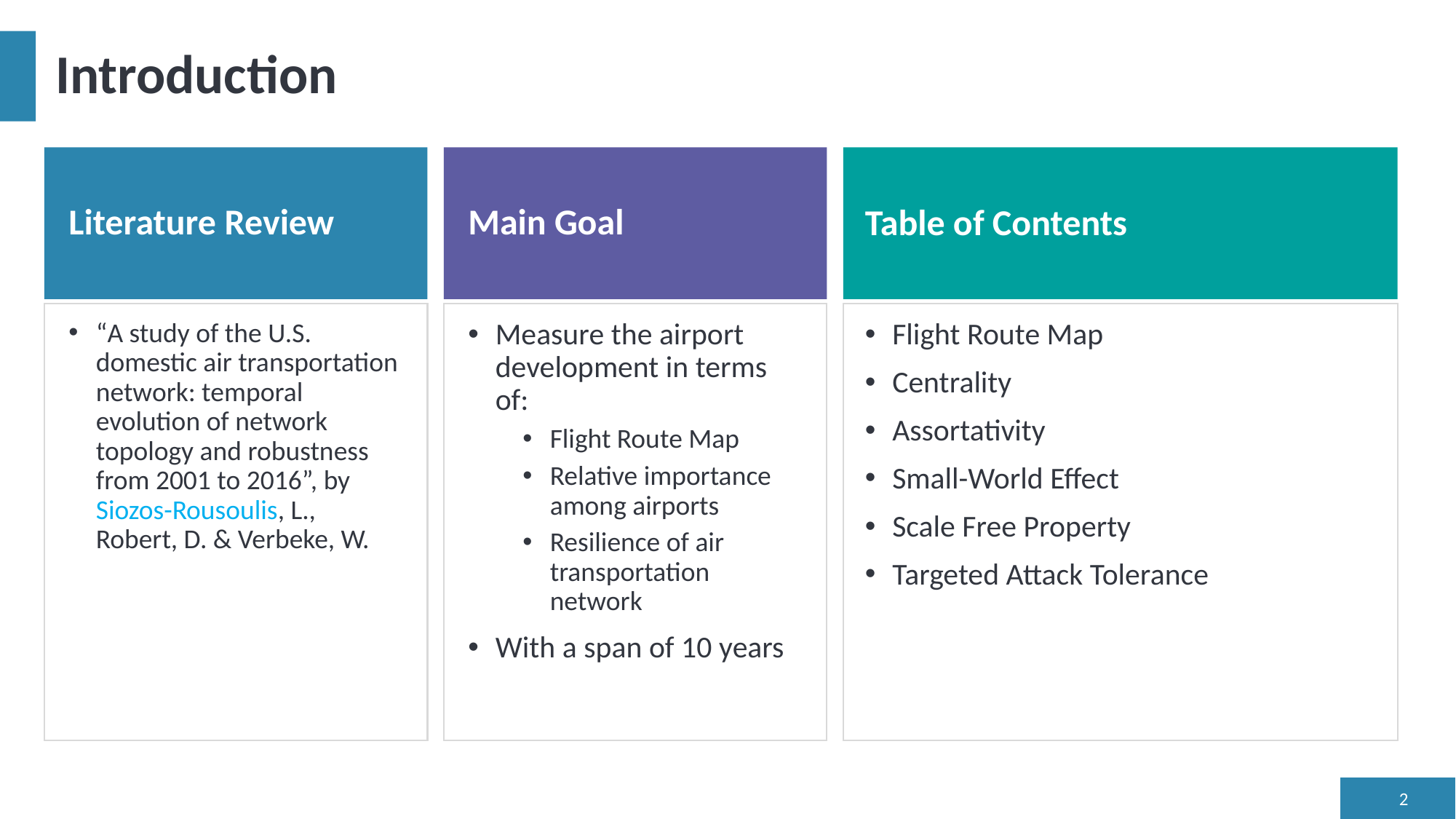

# Introduction
Literature Review
Main Goal
Table of Contents
Flight Route Map
Centrality
Assortativity
Small-World Effect
Scale Free Property
Targeted Attack Tolerance
“A study of the U.S. domestic air transportation network: temporal evolution of network topology and robustness from 2001 to 2016”, by Siozos-Rousoulis, L., Robert, D. & Verbeke, W.
Measure the airport development in terms of:
Flight Route Map
Relative importance among airports
Resilience of air transportation network
With a span of 10 years

2